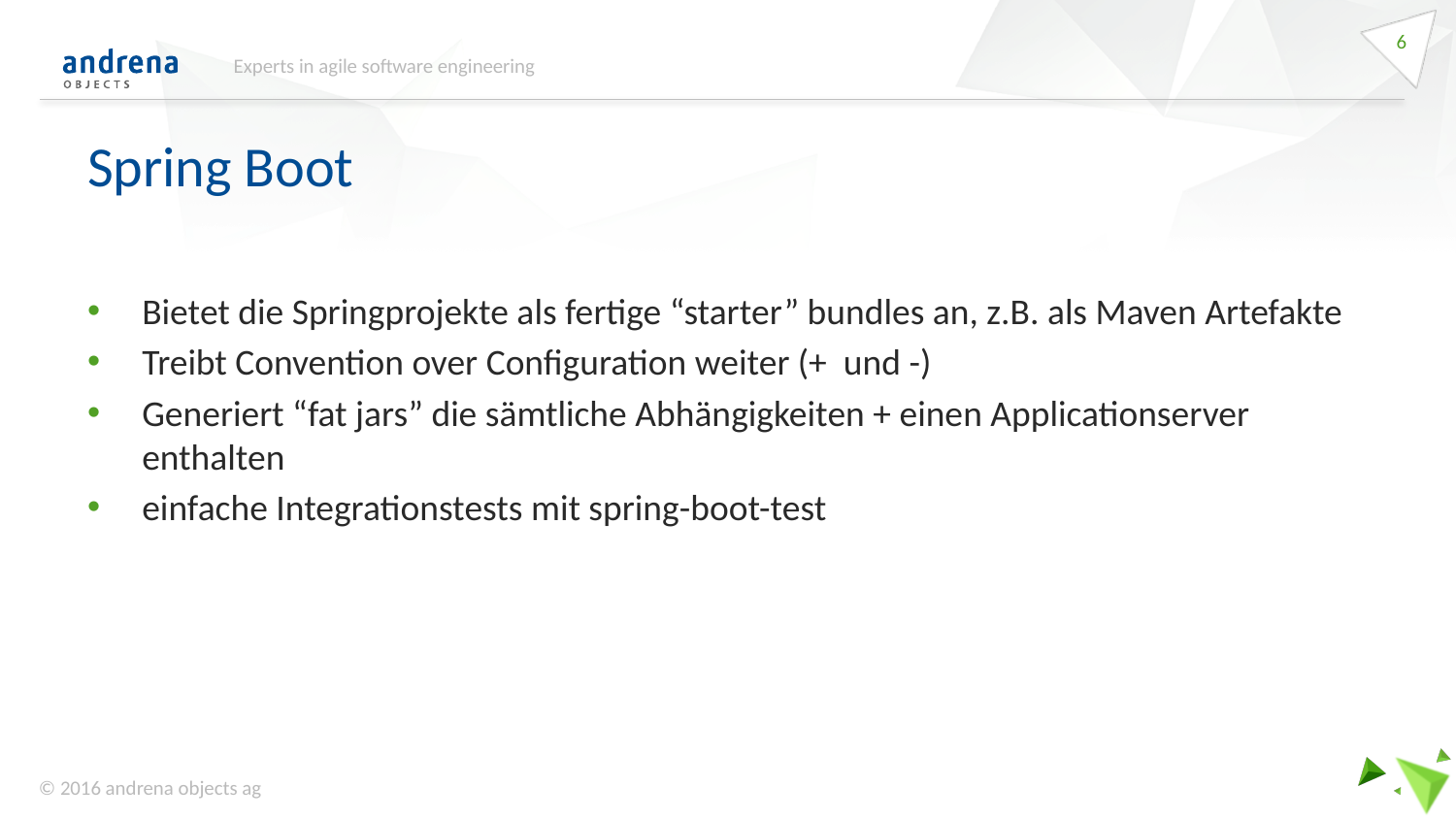

6
Experts in agile software engineering
# Spring Boot
Bietet die Springprojekte als fertige “starter” bundles an, z.B. als Maven Artefakte
Treibt Convention over Configuration weiter (+  und -)
Generiert “fat jars” die sämtliche Abhängigkeiten + einen Applicationserver enthalten
einfache Integrationstests mit spring-boot-test